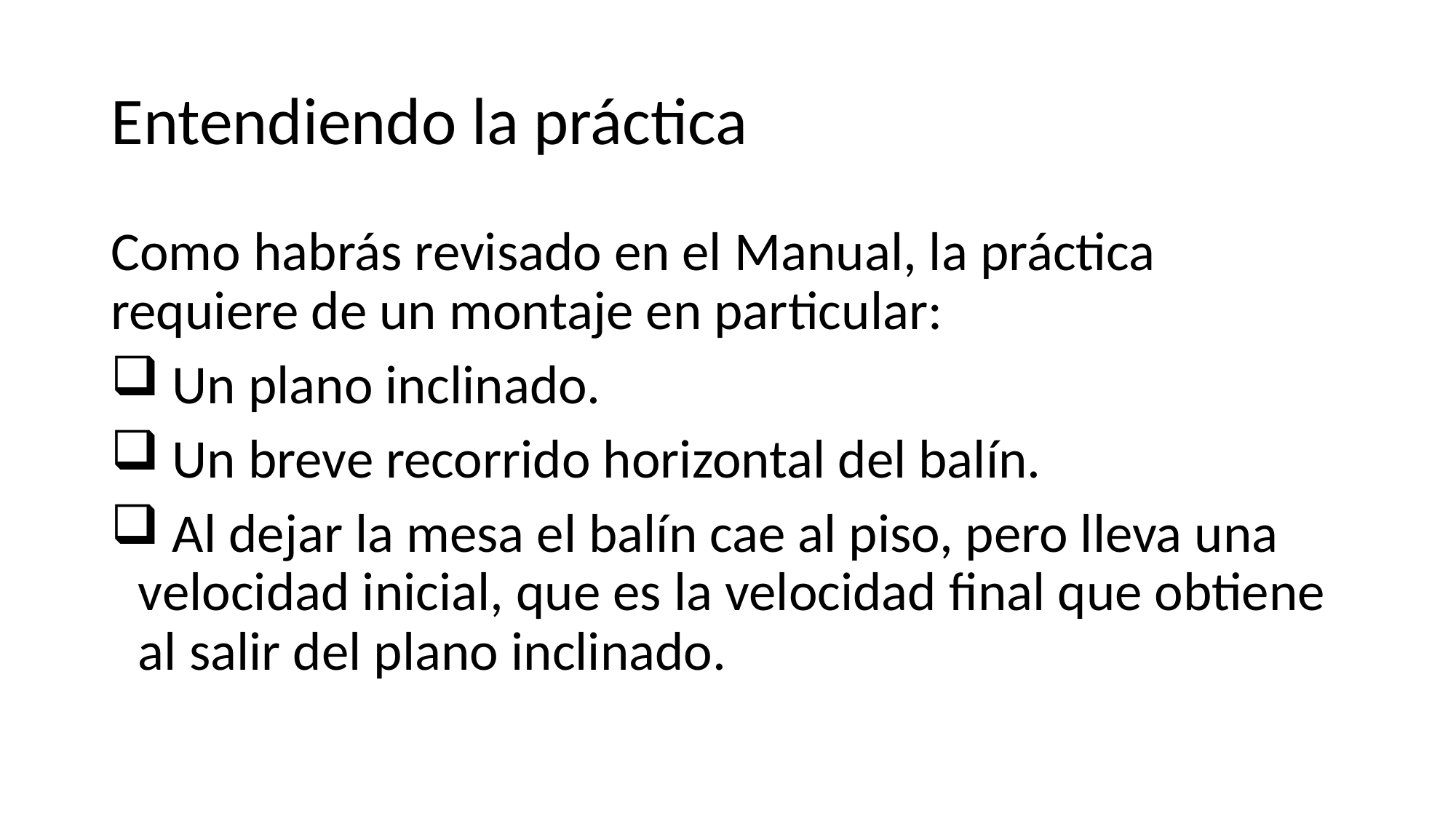

# Entendiendo la práctica
Como habrás revisado en el Manual, la práctica requiere de un montaje en particular:
 Un plano inclinado.
 Un breve recorrido horizontal del balín.
 Al dejar la mesa el balín cae al piso, pero lleva una velocidad inicial, que es la velocidad final que obtiene al salir del plano inclinado.